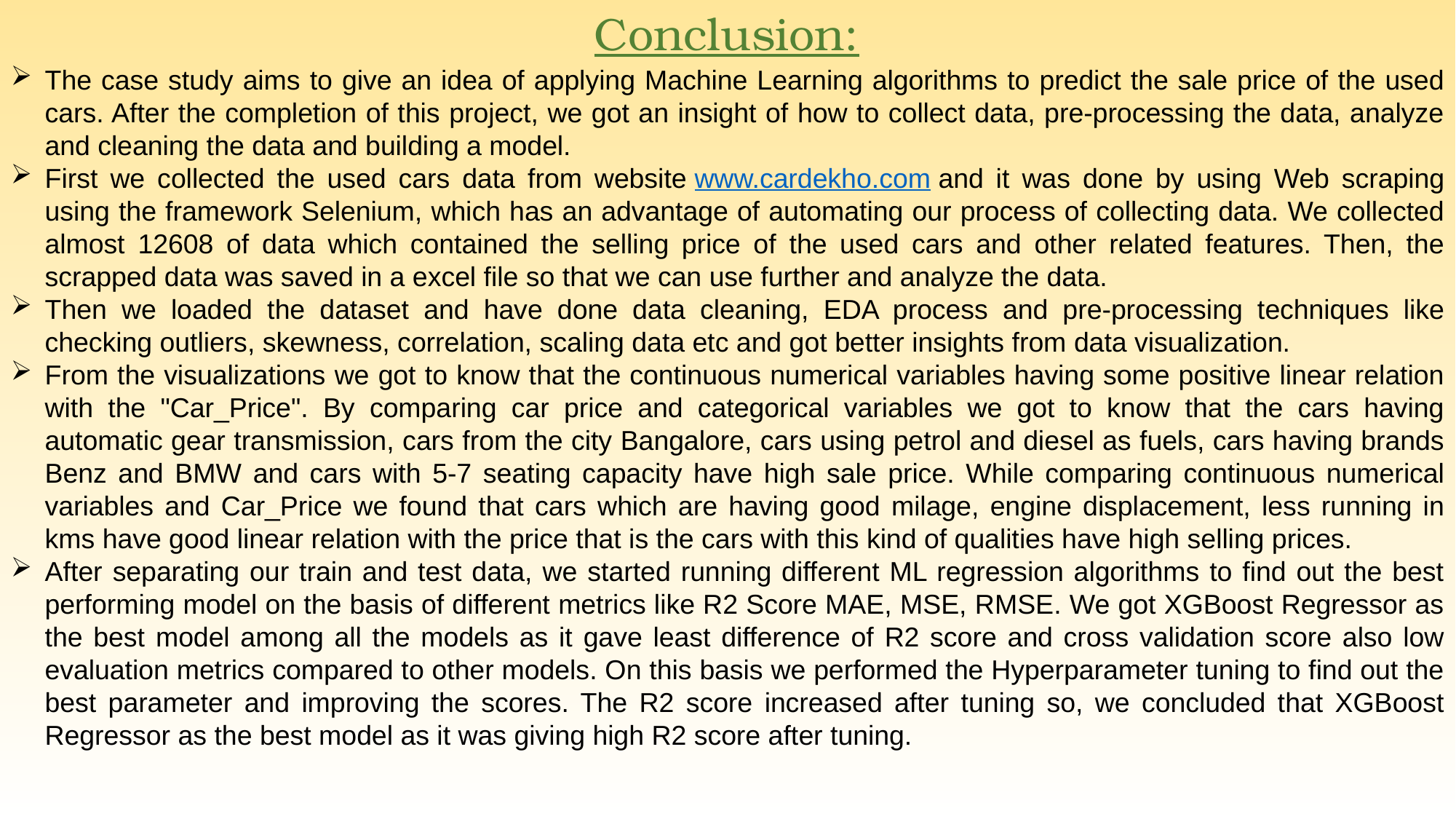

Conclusion:
The case study aims to give an idea of applying Machine Learning algorithms to predict the sale price of the used cars. After the completion of this project, we got an insight of how to collect data, pre-processing the data, analyze and cleaning the data and building a model.
First we collected the used cars data from website www.cardekho.com and it was done by using Web scraping using the framework Selenium, which has an advantage of automating our process of collecting data. We collected almost 12608 of data which contained the selling price of the used cars and other related features. Then, the scrapped data was saved in a excel file so that we can use further and analyze the data.
Then we loaded the dataset and have done data cleaning, EDA process and pre-processing techniques like checking outliers, skewness, correlation, scaling data etc and got better insights from data visualization.
From the visualizations we got to know that the continuous numerical variables having some positive linear relation with the "Car_Price". By comparing car price and categorical variables we got to know that the cars having automatic gear transmission, cars from the city Bangalore, cars using petrol and diesel as fuels, cars having brands Benz and BMW and cars with 5-7 seating capacity have high sale price. While comparing continuous numerical variables and Car_Price we found that cars which are having good milage, engine displacement, less running in kms have good linear relation with the price that is the cars with this kind of qualities have high selling prices.
After separating our train and test data, we started running different ML regression algorithms to find out the best performing model on the basis of different metrics like R2 Score MAE, MSE, RMSE. We got XGBoost Regressor as the best model among all the models as it gave least difference of R2 score and cross validation score also low evaluation metrics compared to other models. On this basis we performed the Hyperparameter tuning to find out the best parameter and improving the scores. The R2 score increased after tuning so, we concluded that XGBoost Regressor as the best model as it was giving high R2 score after tuning.